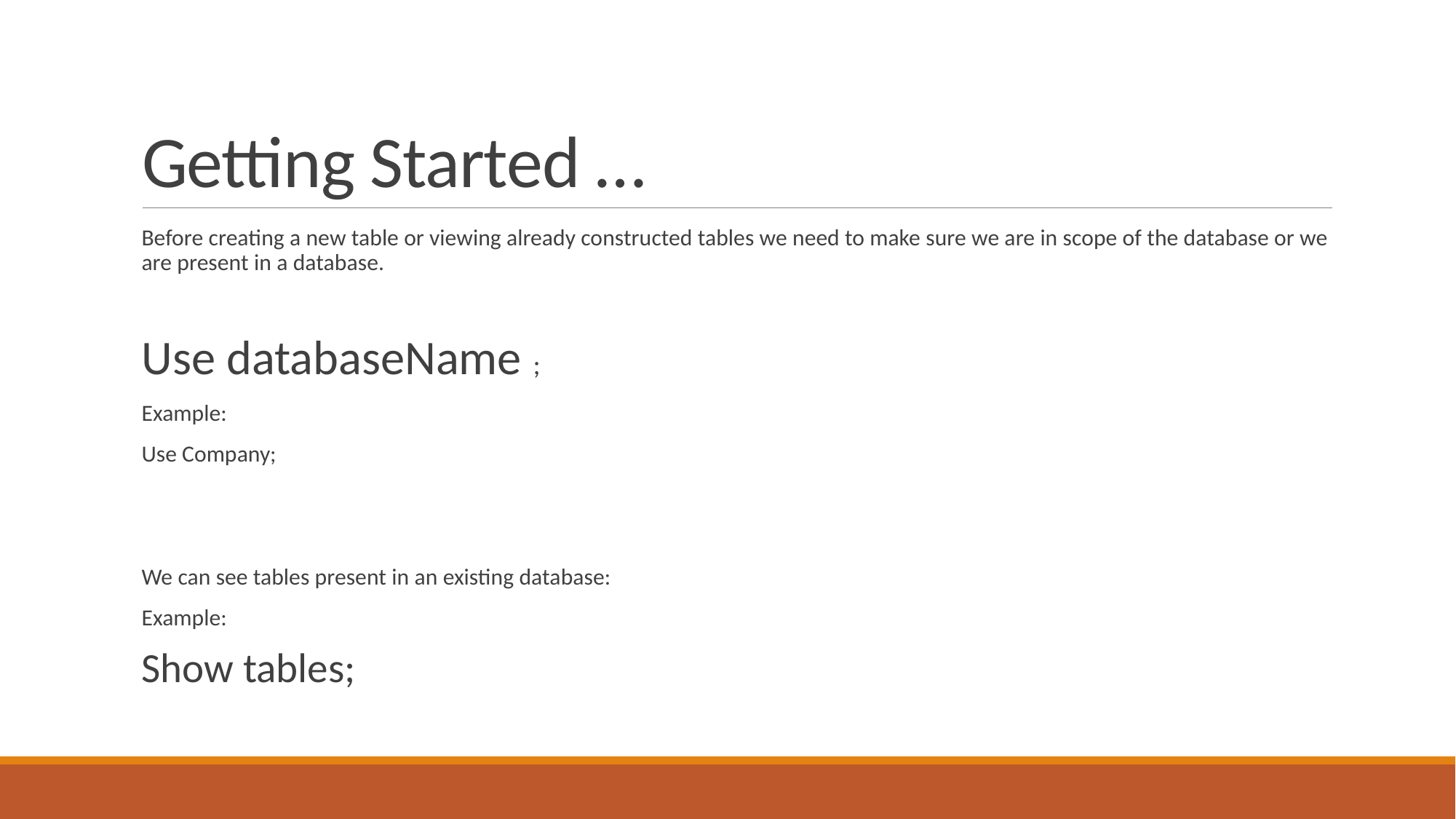

# Getting Started …
Before creating a new table or viewing already constructed tables we need to make sure we are in scope of the database or we are present in a database.

Use databaseName ;
Example:
Use Company;

We can see tables present in an existing database:
Example:
Show tables;